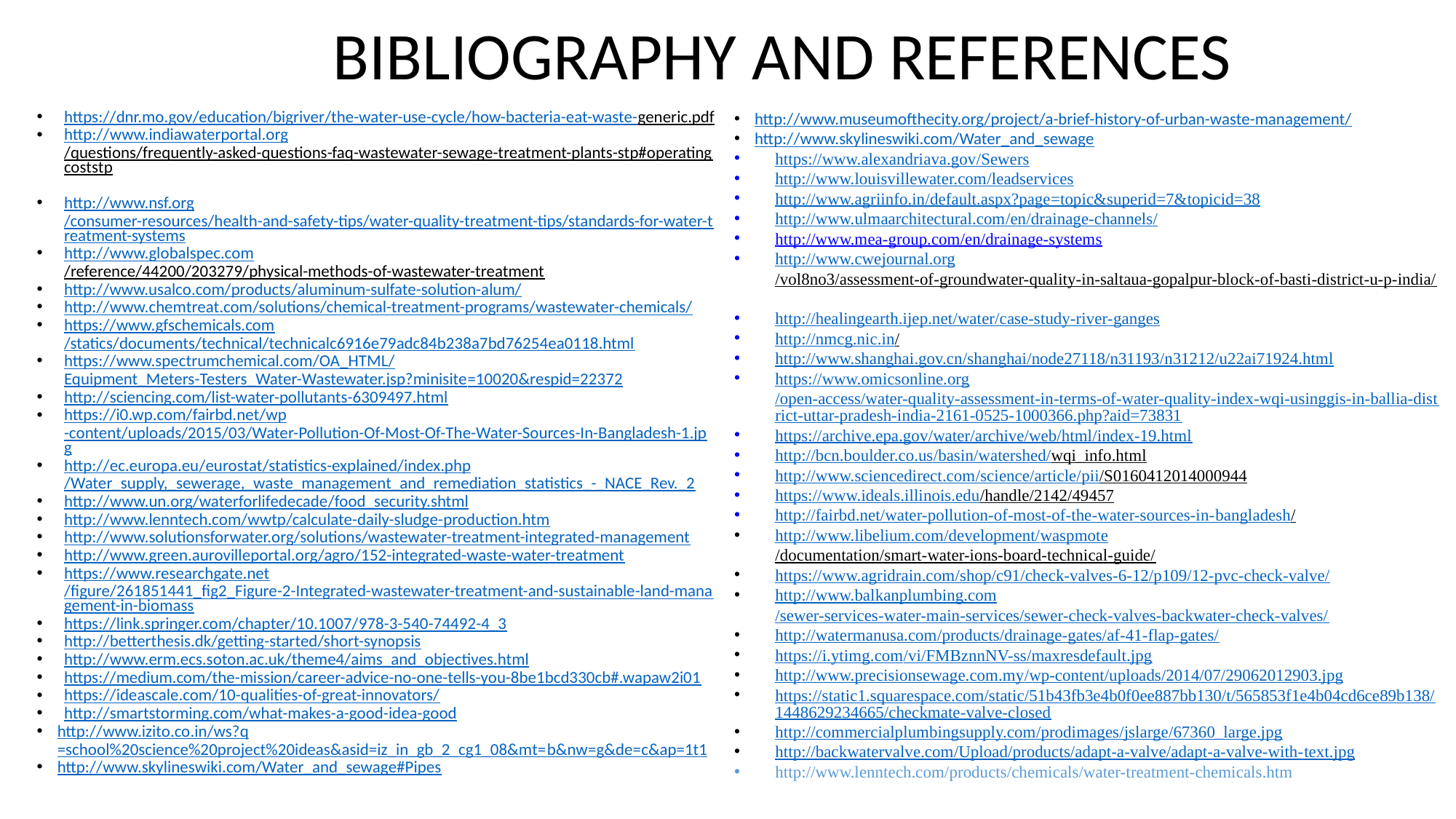

# BIBLIOGRAPHY AND REFERENCES
https://dnr.mo.gov/education/bigriver/the-water-use-cycle/how-bacteria-eat-waste-generic.pdf
http://www.indiawaterportal.org/questions/frequently-asked-questions-faq-wastewater-sewage-treatment-plants-stp#operatingcoststp
http://www.nsf.org/consumer-resources/health-and-safety-tips/water-quality-treatment-tips/standards-for-water-treatment-systems
http://www.globalspec.com/reference/44200/203279/physical-methods-of-wastewater-treatment
http://www.usalco.com/products/aluminum-sulfate-solution-alum/
http://www.chemtreat.com/solutions/chemical-treatment-programs/wastewater-chemicals/
https://www.gfschemicals.com/statics/documents/technical/technicalc6916e79adc84b238a7bd76254ea0118.html
https://www.spectrumchemical.com/OA_HTML/Equipment_Meters-Testers_Water-Wastewater.jsp?minisite=10020&respid=22372
http://sciencing.com/list-water-pollutants-6309497.html
https://i0.wp.com/fairbd.net/wp-content/uploads/2015/03/Water-Pollution-Of-Most-Of-The-Water-Sources-In-Bangladesh-1.jpg
http://ec.europa.eu/eurostat/statistics-explained/index.php/Water_supply,_sewerage,_waste_management_and_remediation_statistics_-_NACE_Rev._2
http://www.un.org/waterforlifedecade/food_security.shtml
http://www.lenntech.com/wwtp/calculate-daily-sludge-production.htm
http://www.solutionsforwater.org/solutions/wastewater-treatment-integrated-management
http://www.green.aurovilleportal.org/agro/152-integrated-waste-water-treatment
https://www.researchgate.net/figure/261851441_fig2_Figure-2-Integrated-wastewater-treatment-and-sustainable-land-management-in-biomass
https://link.springer.com/chapter/10.1007/978-3-540-74492-4_3
http://betterthesis.dk/getting-started/short-synopsis
http://www.erm.ecs.soton.ac.uk/theme4/aims_and_objectives.html
https://medium.com/the-mission/career-advice-no-one-tells-you-8be1bcd330cb#.wapaw2i01
https://ideascale.com/10-qualities-of-great-innovators/
http://smartstorming.com/what-makes-a-good-idea-good
http://www.izito.co.in/ws?q=school%20science%20project%20ideas&asid=iz_in_gb_2_cg1_08&mt=b&nw=g&de=c&ap=1t1
http://www.skylineswiki.com/Water_and_sewage#Pipes

http://www.museumofthecity.org/project/a-brief-history-of-urban-waste-management/
http://www.skylineswiki.com/Water_and_sewage
https://www.alexandriava.gov/Sewers
http://www.louisvillewater.com/leadservices
http://www.agriinfo.in/default.aspx?page=topic&superid=7&topicid=38
http://www.ulmaarchitectural.com/en/drainage-channels/
http://www.mea-group.com/en/drainage-systems
http://www.cwejournal.org/vol8no3/assessment-of-groundwater-quality-in-saltaua-gopalpur-block-of-basti-district-u-p-india/
http://healingearth.ijep.net/water/case-study-river-ganges
http://nmcg.nic.in/
http://www.shanghai.gov.cn/shanghai/node27118/n31193/n31212/u22ai71924.html
https://www.omicsonline.org/open-access/water-quality-assessment-in-terms-of-water-quality-index-wqi-usinggis-in-ballia-district-uttar-pradesh-india-2161-0525-1000366.php?aid=73831
https://archive.epa.gov/water/archive/web/html/index-19.html
http://bcn.boulder.co.us/basin/watershed/wqi_info.html
http://www.sciencedirect.com/science/article/pii/S0160412014000944
https://www.ideals.illinois.edu/handle/2142/49457
http://fairbd.net/water-pollution-of-most-of-the-water-sources-in-bangladesh/
http://www.libelium.com/development/waspmote/documentation/smart-water-ions-board-technical-guide/
https://www.agridrain.com/shop/c91/check-valves-6-12/p109/12-pvc-check-valve/
http://www.balkanplumbing.com/sewer-services-water-main-services/sewer-check-valves-backwater-check-valves/
http://watermanusa.com/products/drainage-gates/af-41-flap-gates/
https://i.ytimg.com/vi/FMBznnNV-ss/maxresdefault.jpg
http://www.precisionsewage.com.my/wp-content/uploads/2014/07/29062012903.jpg
https://static1.squarespace.com/static/51b43fb3e4b0f0ee887bb130/t/565853f1e4b04cd6ce89b138/1448629234665/checkmate-valve-closed
http://commercialplumbingsupply.com/prodimages/jslarge/67360_large.jpg
http://backwatervalve.com/Upload/products/adapt-a-valve/adapt-a-valve-with-text.jpg
http://www.lenntech.com/products/chemicals/water-treatment-chemicals.htm